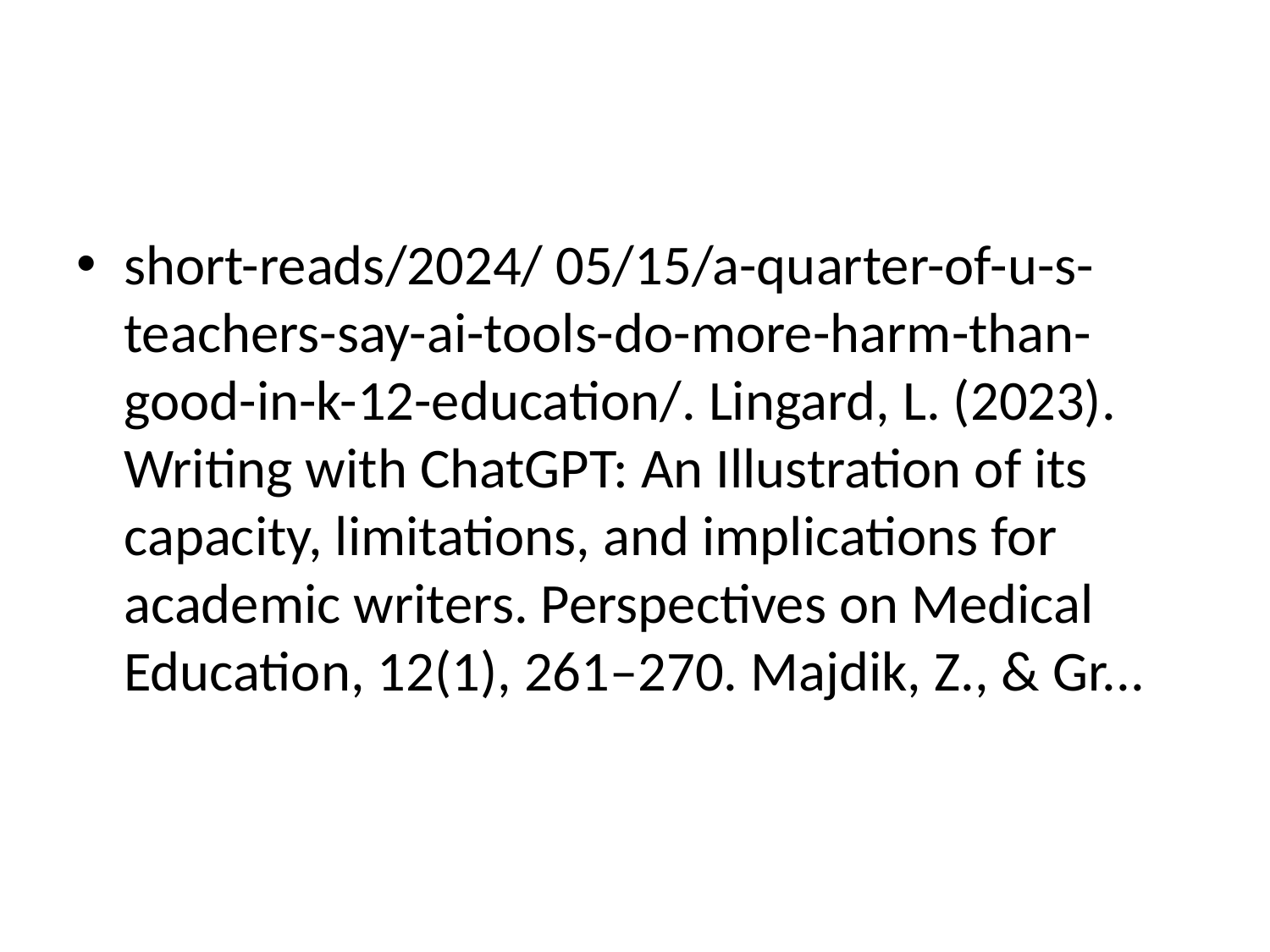

#
short-reads/2024/ 05/15/a-quarter-of-u-s-teachers-say-ai-tools-do-more-harm-than-good-in-k-12-education/. Lingard, L. (2023). Writing with ChatGPT: An Illustration of its capacity, limitations, and implications for academic writers. Perspectives on Medical Education, 12(1), 261–270. Majdik, Z., & Gr...